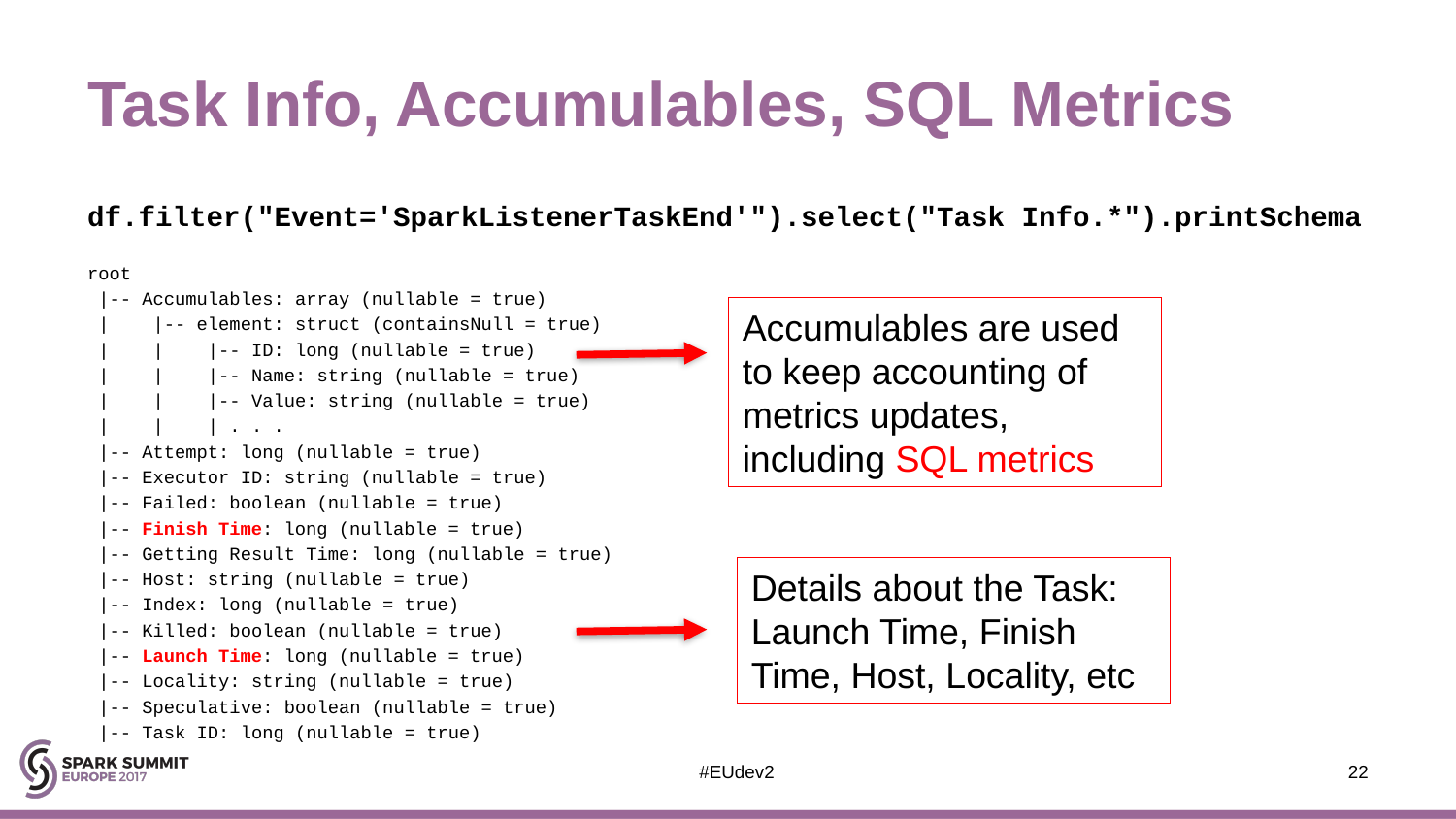

# Task Info, Accumulables, SQL Metrics
df.filter("Event='SparkListenerTaskEnd'").select("Task Info.*").printSchema

root
 |-- Accumulables: array (nullable = true)
 |    |-- element: struct (containsNull = true)
 |    |    |-- ID: long (nullable = true)
 |    |    |-- Name: string (nullable = true)
 |    |    |-- Value: string (nullable = true)
 |    |    | . . .
 |-- Attempt: long (nullable = true)
 |-- Executor ID: string (nullable = true)
 |-- Failed: boolean (nullable = true)
 |-- Finish Time: long (nullable = true)
 |-- Getting Result Time: long (nullable = true)
 |-- Host: string (nullable = true)
 |-- Index: long (nullable = true)
 |-- Killed: boolean (nullable = true)
 |-- Launch Time: long (nullable = true)
 |-- Locality: string (nullable = true)
 |-- Speculative: boolean (nullable = true)
 |-- Task ID: long (nullable = true)

Accumulables are used to keep accounting of metrics updates, including SQL metrics
Details about the Task:
Launch Time, Finish Time, Host, Locality, etc
#EUdev2
22